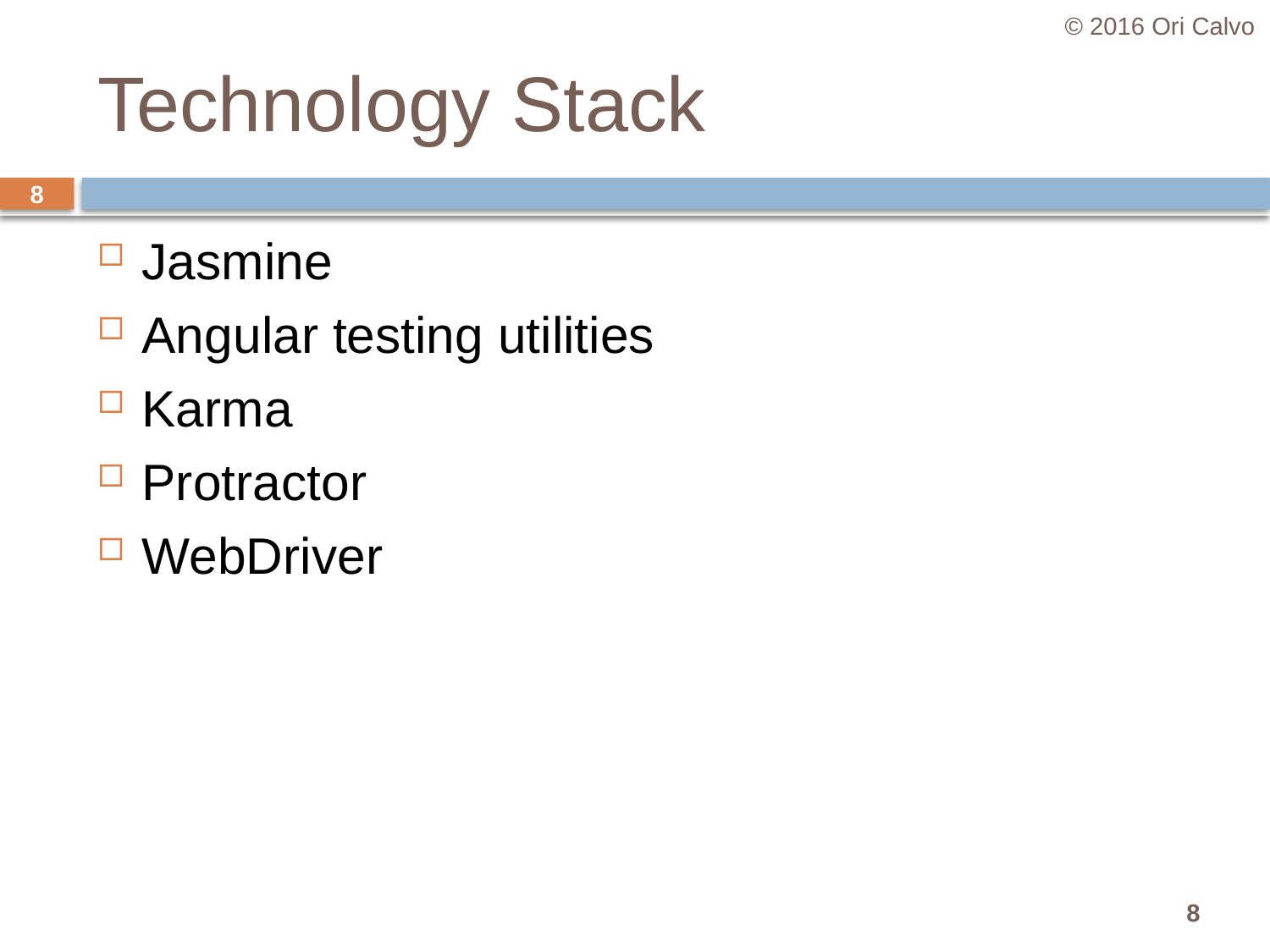

© 2016 Ori Calvo
# Technology Stack
8
Jasmine
Angular testing utilities
Karma
Protractor
WebDriver